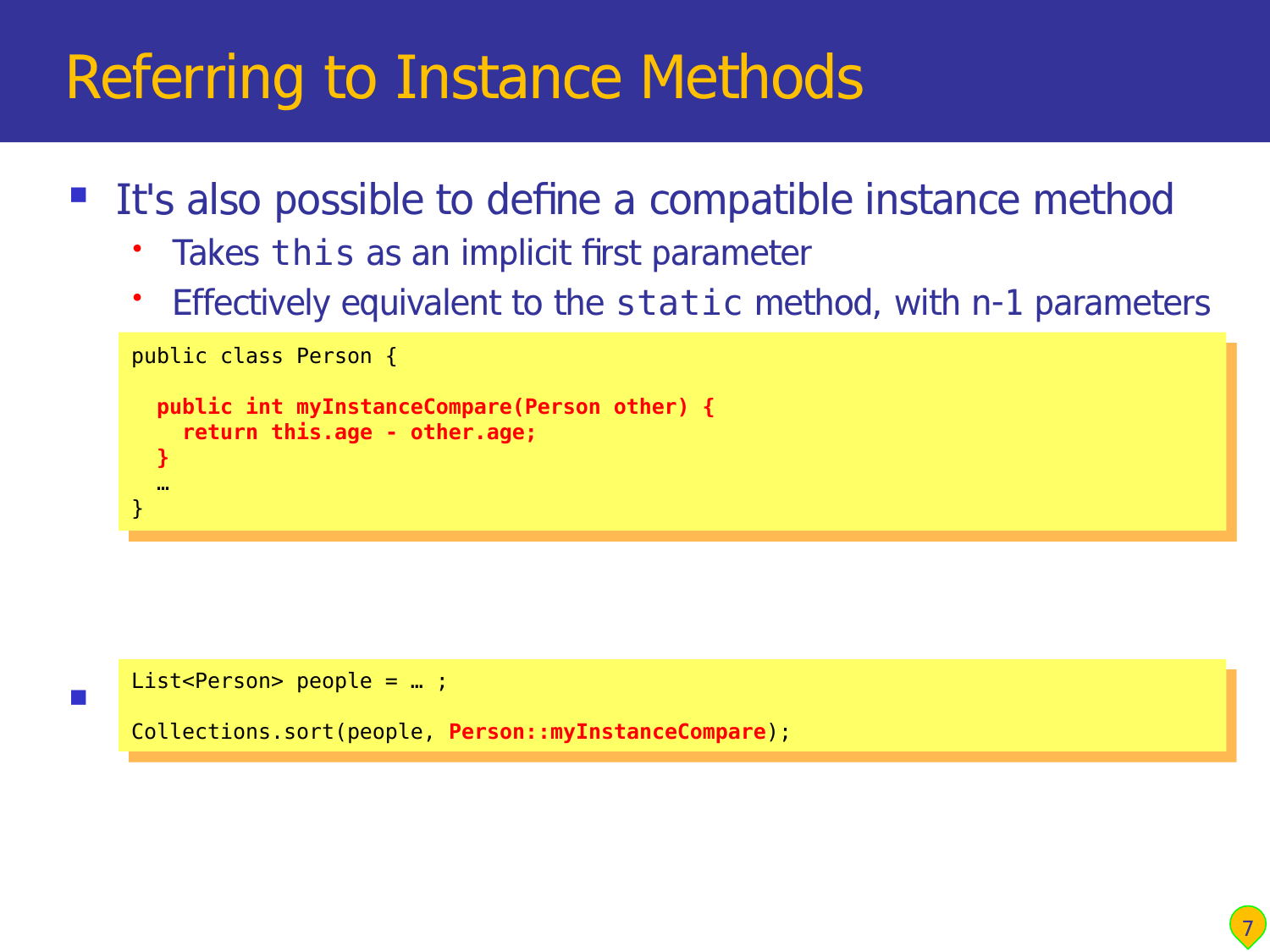

# Referring to Instance Methods
It's also possible to define a compatible instance method
Takes this as an implicit first parameter
Effectively equivalent to the static method, with n-1 parameters

Here's how you reference the method in your client code

public class Person {

  public int myInstanceCompare(Person other) {
    return this.age - other.age;
  }
  …
}
List<Person> people = … ;

Collections.sort(people, Person::myInstanceCompare);
7